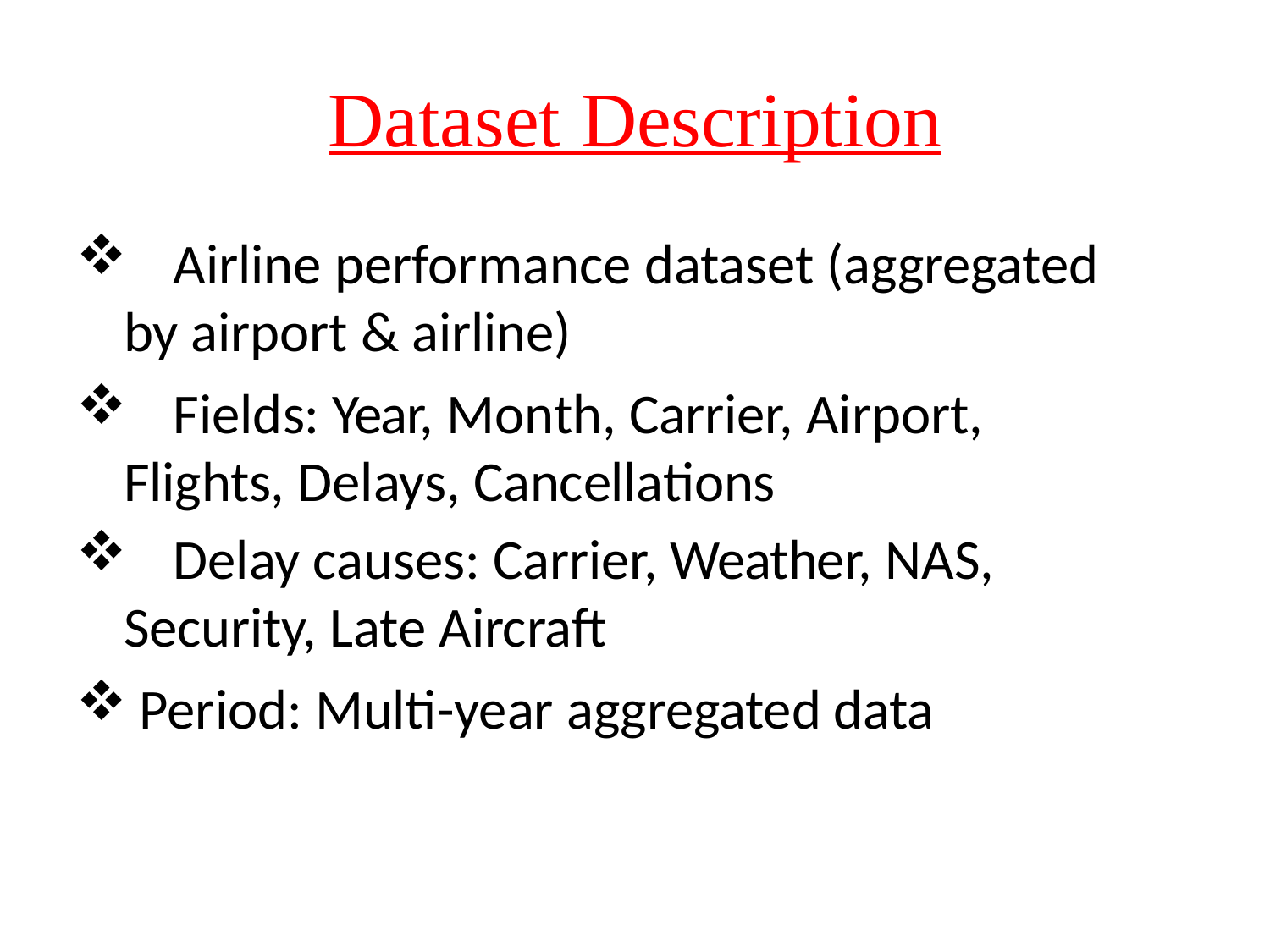

# Dataset Description
	Airline performance dataset (aggregated by airport & airline)
	Fields: Year, Month, Carrier, Airport, Flights, Delays, Cancellations
	Delay causes: Carrier, Weather, NAS, Security, Late Aircraft
Period: Multi-year aggregated data